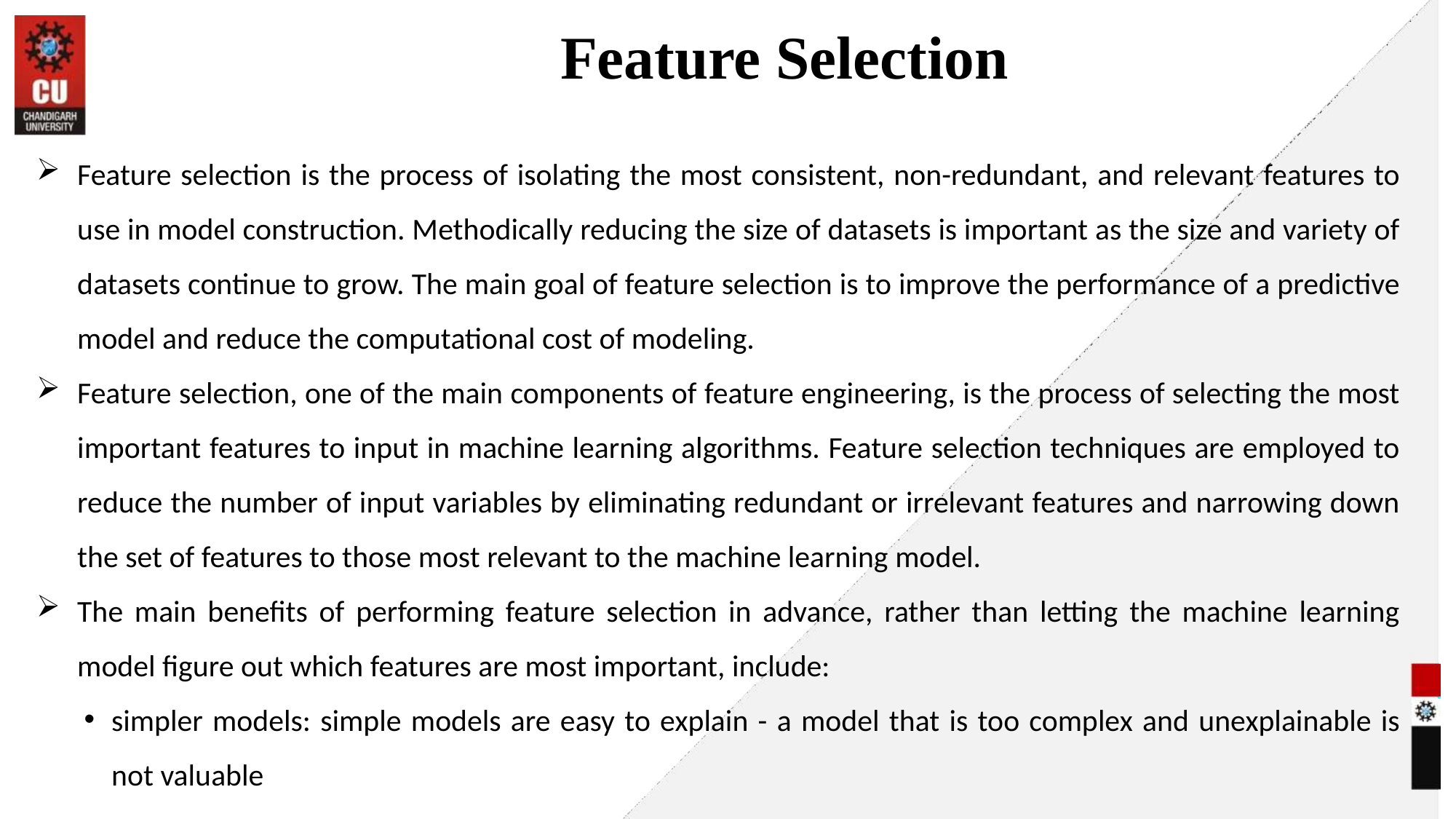

# Feature Selection
Feature selection is the process of isolating the most consistent, non-redundant, and relevant features to use in model construction. Methodically reducing the size of datasets is important as the size and variety of datasets continue to grow. The main goal of feature selection is to improve the performance of a predictive model and reduce the computational cost of modeling.
Feature selection, one of the main components of feature engineering, is the process of selecting the most important features to input in machine learning algorithms. Feature selection techniques are employed to reduce the number of input variables by eliminating redundant or irrelevant features and narrowing down the set of features to those most relevant to the machine learning model.
The main benefits of performing feature selection in advance, rather than letting the machine learning model figure out which features are most important, include:
simpler models: simple models are easy to explain - a model that is too complex and unexplainable is not valuable